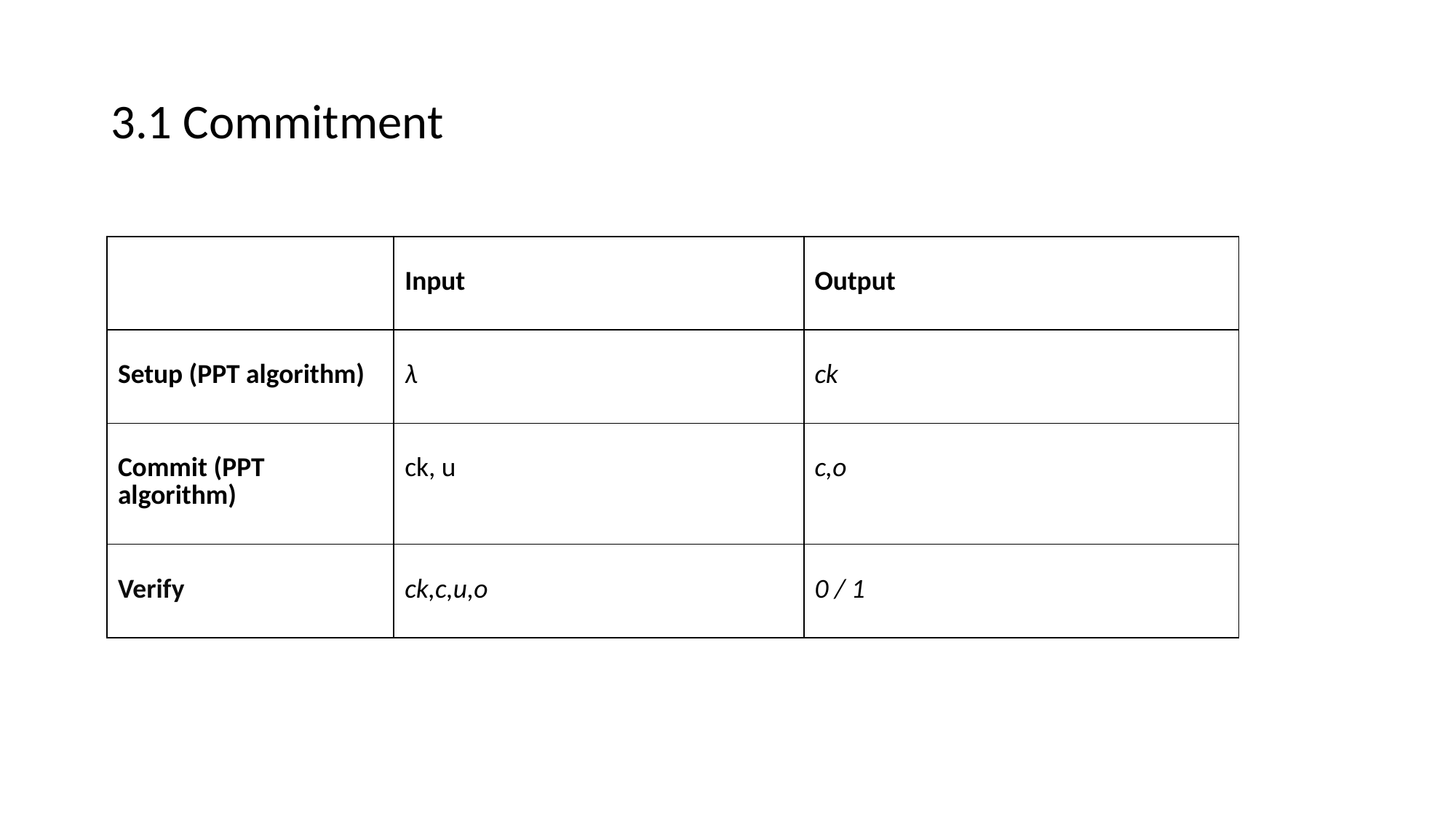

# 3.1 Commitment

|  | Input | Output |
| --- | --- | --- |
| Setup (PPT algorithm) | λ | ck |
| Commit (PPT algorithm) | ck, u | c,o |
| Verify | ck,c,u,o | 0 / 1 |